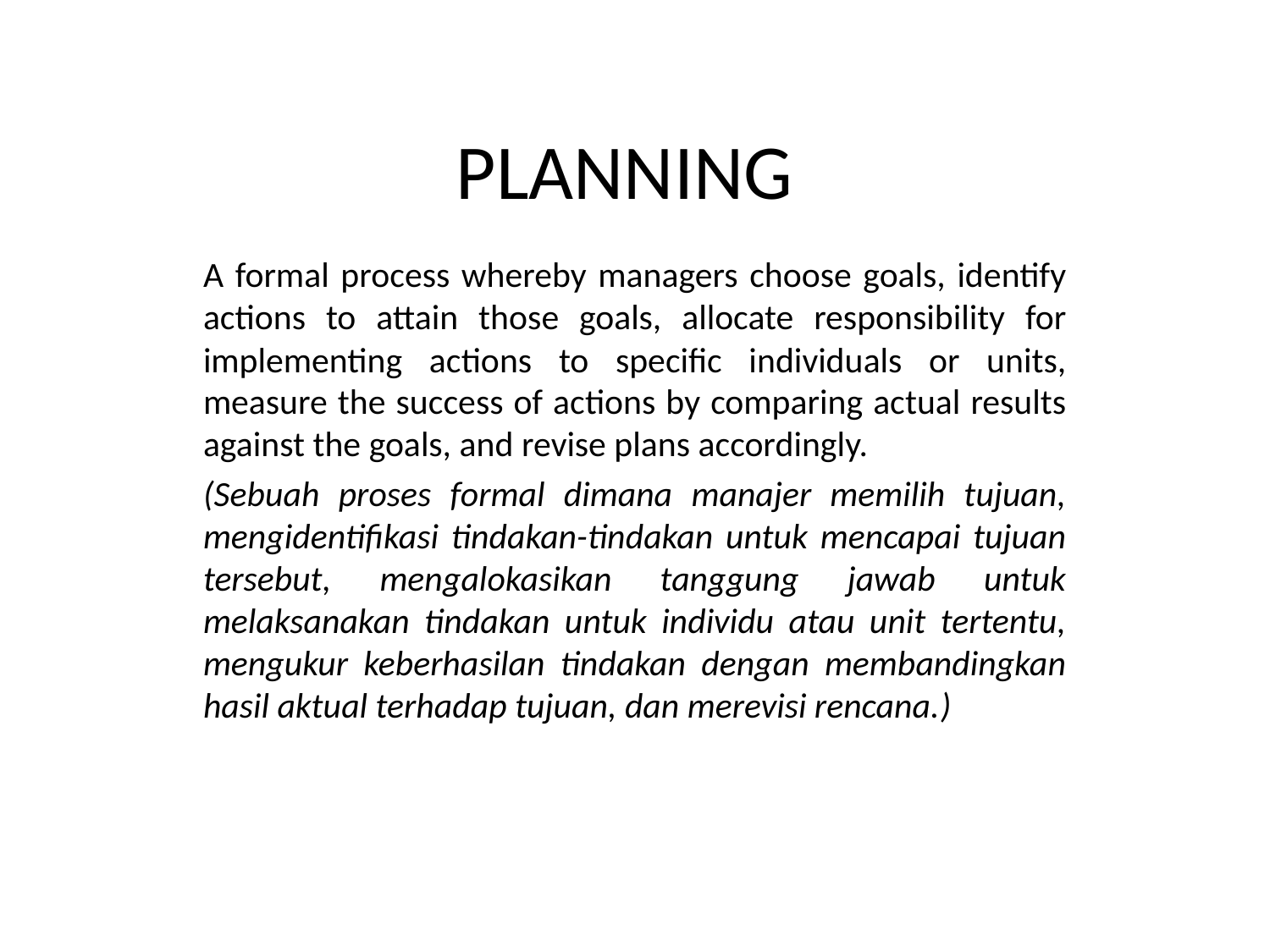

# PLANNING
A formal process whereby managers choose goals, identify actions to attain those goals, allocate responsibility for implementing actions to specific individuals or units, measure the success of actions by comparing actual results against the goals, and revise plans accordingly.
(Sebuah proses formal dimana manajer memilih tujuan, mengidentifikasi tindakan-tindakan untuk mencapai tujuan tersebut, mengalokasikan tanggung jawab untuk melaksanakan tindakan untuk individu atau unit tertentu, mengukur keberhasilan tindakan dengan membandingkan hasil aktual terhadap tujuan, dan merevisi rencana.)